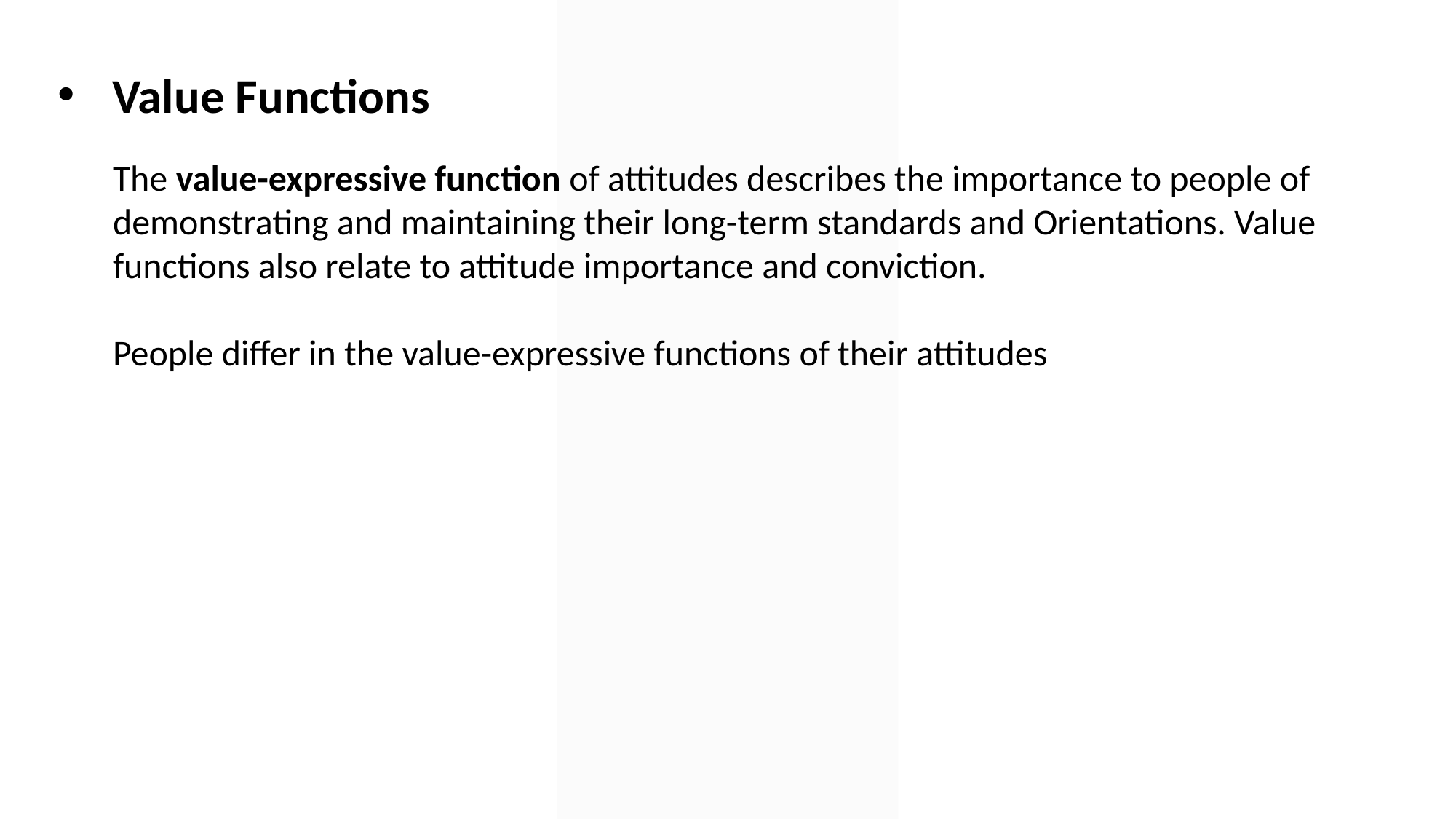

Value Functions
The value-expressive function of attitudes describes the importance to people of demonstrating and maintaining their long-term standards and Orientations. Value functions also relate to attitude importance and conviction.

People differ in the value-expressive functions of their attitudes